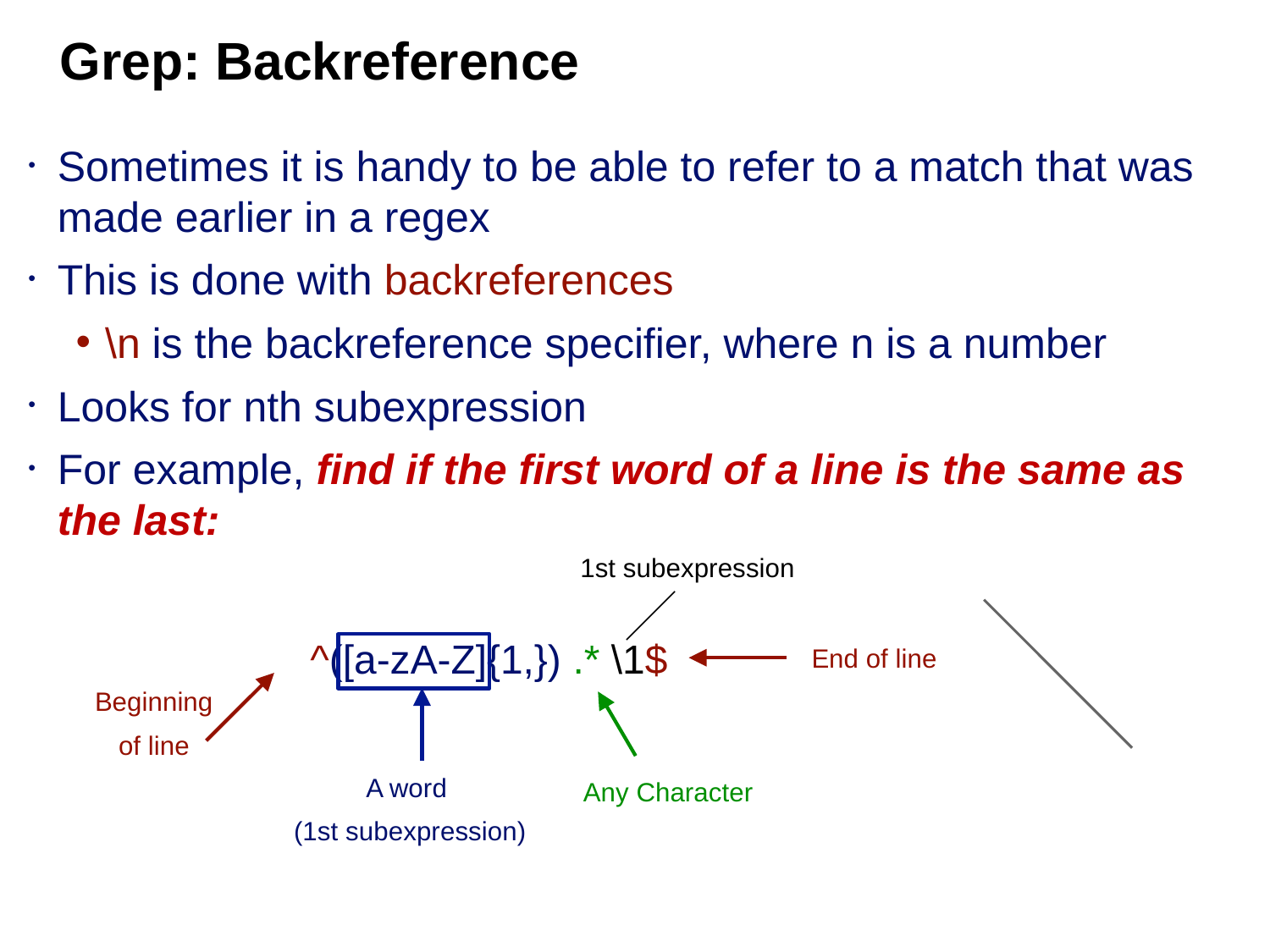

Grep: Backreference
Sometimes it is handy to be able to refer to a match that was made earlier in a regex
This is done with backreferences
\n is the backreference specifier, where n is a number
Looks for nth subexpression
For example, find if the first word of a line is the same as the last:
1st subexpression
^([a-zA-Z]{1,}) .* \1$

End of line
Beginning
of line
A word
(1st subexpression)
Any Character